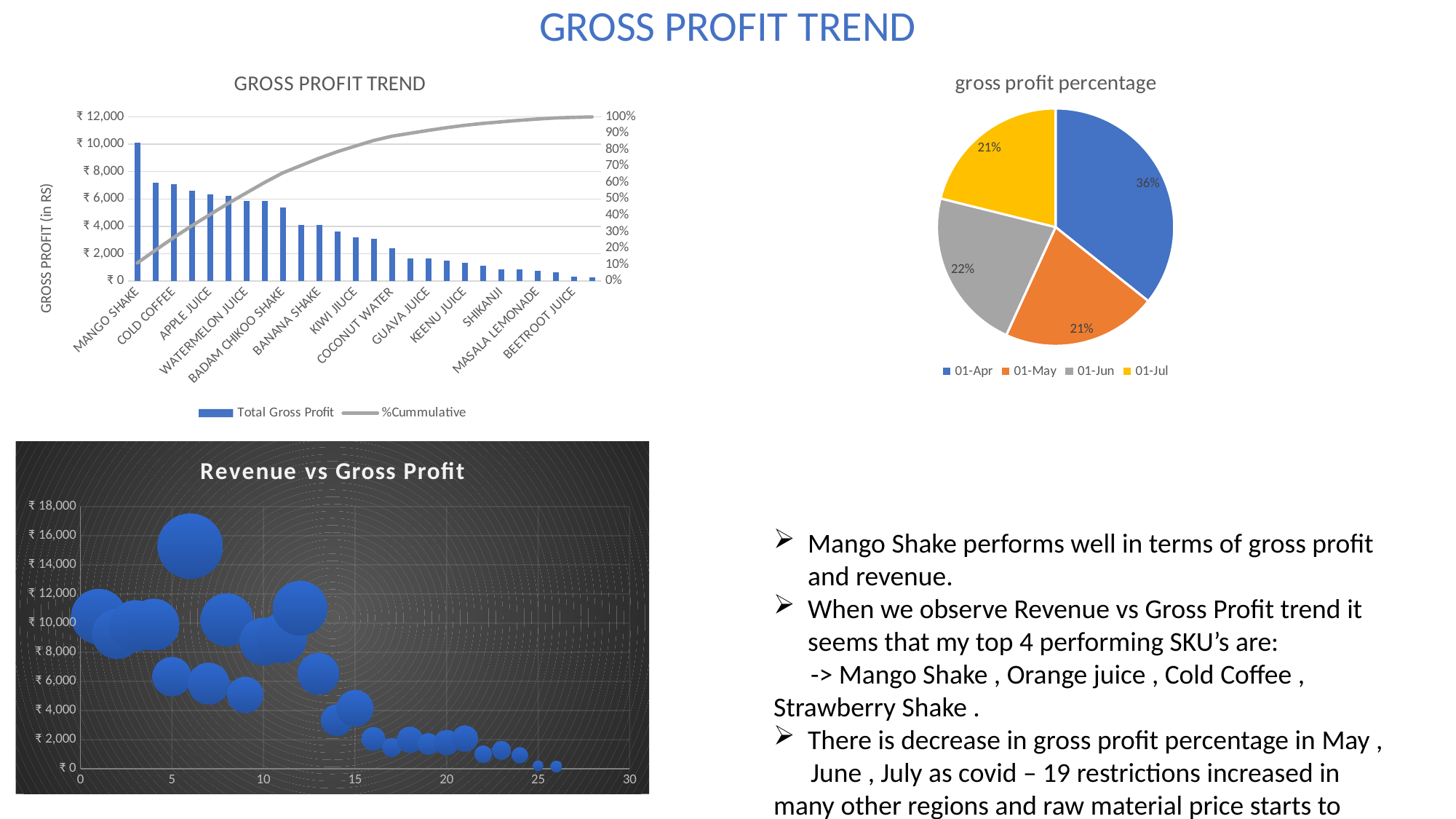

# GROSS PROFIT TREND

### Chart:

| Category | gross profit percentage |
|---|---|
| 01-Apr | 0.35711181136585896 |
| 01-May | 0.21107247636640225 |
| 01-Jun | 0.22074323590133652 |
| 01-Jul | 0.21107247636640225 |

### Chart: GROSS PROFIT TREND

| Category | Total Gross Profit | %Cummulative |
|---|---|---|
| MANGO SHAKE | 10100.0 | 0.10974682168857981 |
| ORANGE JUICE | 7205.0 | 0.18803650983374987 |
| COLD COFFEE | 7070.0 | 0.26485928501575573 |
| STRAWBERRY SHAKE | 6625.0 | 0.3368466804302945 |
| APPLE JUICE | 6315.0 | 0.40546560904053025 |
| PINEAPPLE JUICE | 6230.0 | 0.4731609257850701 |
| WATERMELON JUICE | 5880.0 | 0.5370531348473324 |
| BUTTERMILK | 5875.0 | 0.6008910137998479 |
| BADAM CHIKOO SHAKE | 5355.0 | 0.6590785613386939 |
| LASSI | 4125.0 | 0.7039009018798218 |
| BANANA SHAKE | 4100.0 | 0.7484515918722155 |
| CHIKOO JUICE | 3635.0 | 0.787949581658155 |
| KIWI JIUCE | 3190.0 | 0.8226121916766271 |
| ANAR JUICE | 3110.0 | 0.8564055199391503 |
| COCONUT WATER | 2380.0 | 0.8822666521786374 |
| MIX FRUIT JUICE | 1635.0 | 0.9000325980658481 |
| GUAVA JUICE | 1630.0 | 0.917744213843312 |
| KIWI LEMONADE | 1500.0 | 0.9340432467673585 |
| KEENU JUICE | 1330.0 | 0.948495055960013 |
| GREEN APPLE JUICE | 1100.0 | 0.9604476801043138 |
| SHIKANJI | 865.0 | 0.9698467890905139 |
| LITCHI JUICE | 840.0 | 0.97897424752798 |
| MASALA LEMONADE | 720.0 | 0.9867977833315223 |
| CRANBERRY JUICE | 620.0 | 0.9935347169401282 |
| BEETROOT JUICE | 325.0 | 0.9970661740736716 |
| LIME &MINT | 270.0 | 1.0 |

### Chart: Revenue vs Gross Profit

| Category | Sum of Revenue |
|---|---|
Mango Shake performs well in terms of gross profit and revenue.
When we observe Revenue vs Gross Profit trend it seems that my top 4 performing SKU’s are:
      -> Mango Shake , Orange juice , Cold Coffee ,     Strawberry Shake .
There is decrease in gross profit percentage in May ,
      June , July as covid – 19 restrictions increased in many other regions and raw material price starts to increase.